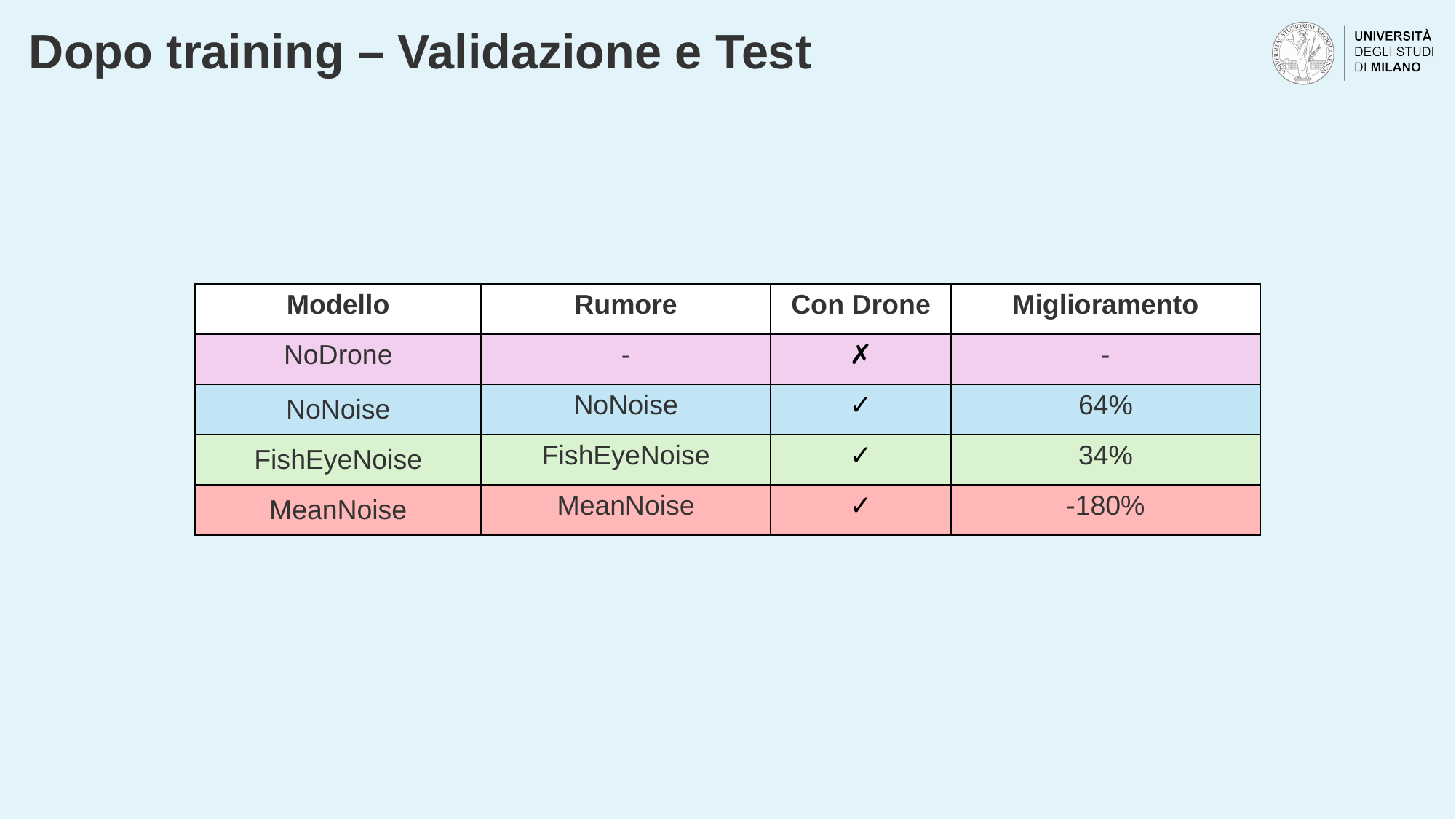

# Dopo training – Validazione e Test
| Modello | Rumore | Con Drone | Miglioramento |
| --- | --- | --- | --- |
| NoDrone | - | ✗ | - |
| NoNoise | NoNoise | ✓ | 64% |
| FishEyeNoise | FishEyeNoise | ✓ | 34% |
| MeanNoise | MeanNoise | ✓ | -180% |